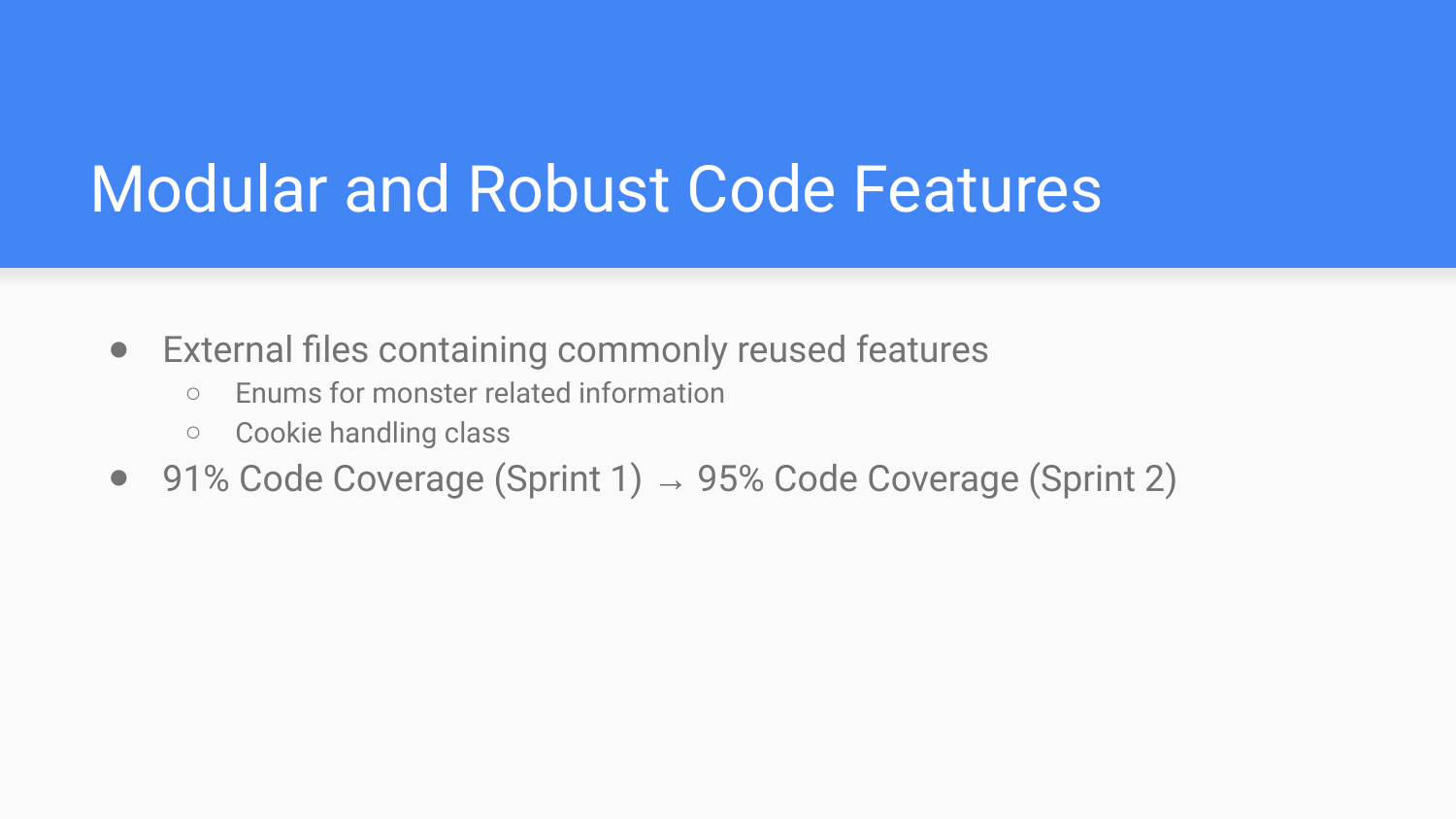

# Modular and Robust Code Features
External files containing commonly reused features
Enums for monster related information
Cookie handling class
91% Code Coverage (Sprint 1) → 95% Code Coverage (Sprint 2)